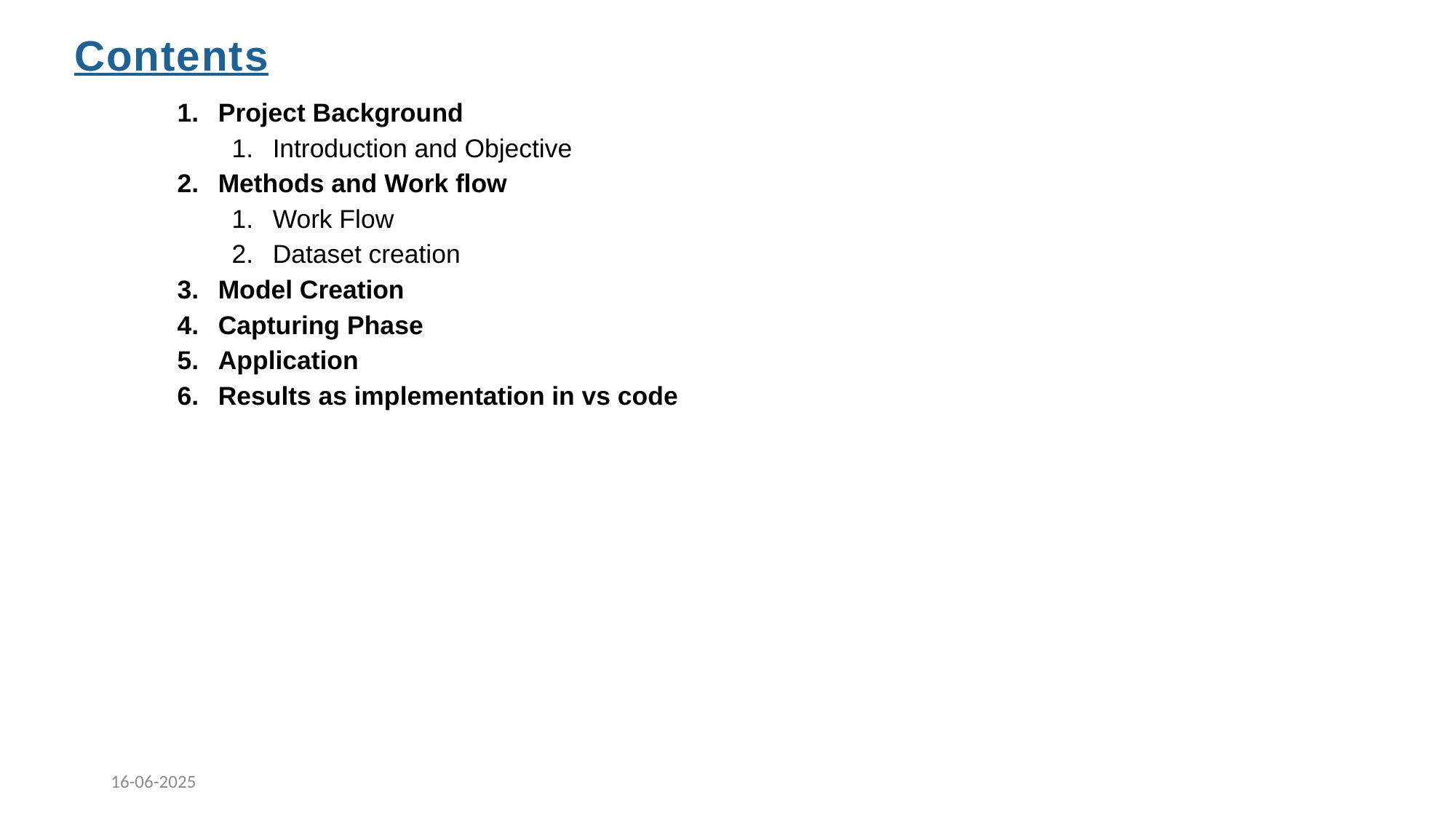

# Contents
Project Background
Introduction and Objective
Methods and Work flow
Work Flow
Dataset creation
Model Creation
Capturing Phase
Application
Results as implementation in vs code

16-06-2025
Neha Mahanand | ASL Project